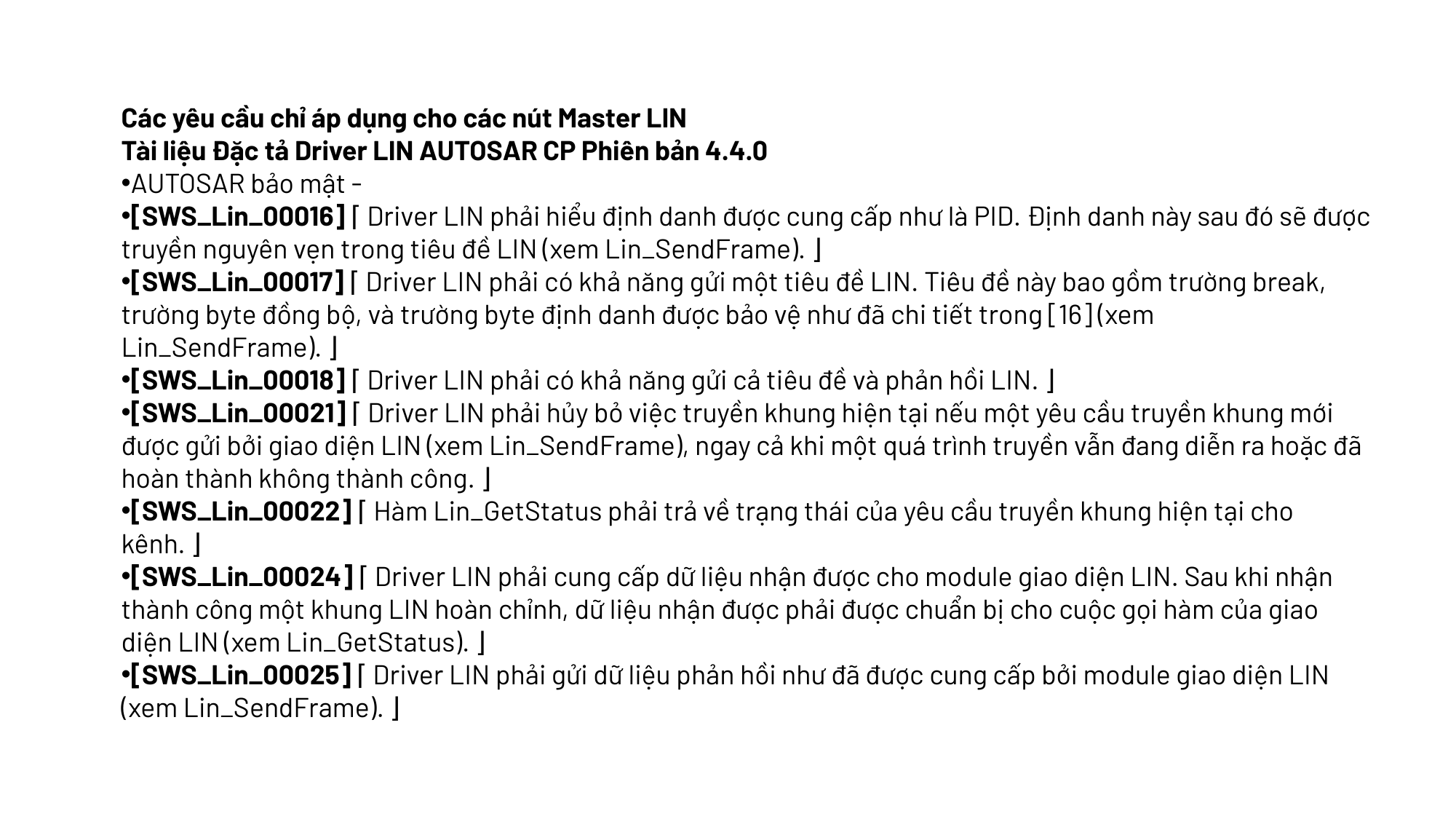

Các yêu cầu chỉ áp dụng cho các nút Master LIN
Tài liệu Đặc tả Driver LIN AUTOSAR CP Phiên bản 4.4.0
AUTOSAR bảo mật -
[SWS_Lin_00016] ⌈ Driver LIN phải hiểu định danh được cung cấp như là PID. Định danh này sau đó sẽ được truyền nguyên vẹn trong tiêu đề LIN (xem Lin_SendFrame). ⌋
[SWS_Lin_00017] ⌈ Driver LIN phải có khả năng gửi một tiêu đề LIN. Tiêu đề này bao gồm trường break, trường byte đồng bộ, và trường byte định danh được bảo vệ như đã chi tiết trong [16] (xem Lin_SendFrame). ⌋
[SWS_Lin_00018] ⌈ Driver LIN phải có khả năng gửi cả tiêu đề và phản hồi LIN. ⌋
[SWS_Lin_00021] ⌈ Driver LIN phải hủy bỏ việc truyền khung hiện tại nếu một yêu cầu truyền khung mới được gửi bởi giao diện LIN (xem Lin_SendFrame), ngay cả khi một quá trình truyền vẫn đang diễn ra hoặc đã hoàn thành không thành công. ⌋
[SWS_Lin_00022] ⌈ Hàm Lin_GetStatus phải trả về trạng thái của yêu cầu truyền khung hiện tại cho kênh. ⌋
[SWS_Lin_00024] ⌈ Driver LIN phải cung cấp dữ liệu nhận được cho module giao diện LIN. Sau khi nhận thành công một khung LIN hoàn chỉnh, dữ liệu nhận được phải được chuẩn bị cho cuộc gọi hàm của giao diện LIN (xem Lin_GetStatus). ⌋
[SWS_Lin_00025] ⌈ Driver LIN phải gửi dữ liệu phản hồi như đã được cung cấp bởi module giao diện LIN (xem Lin_SendFrame). ⌋